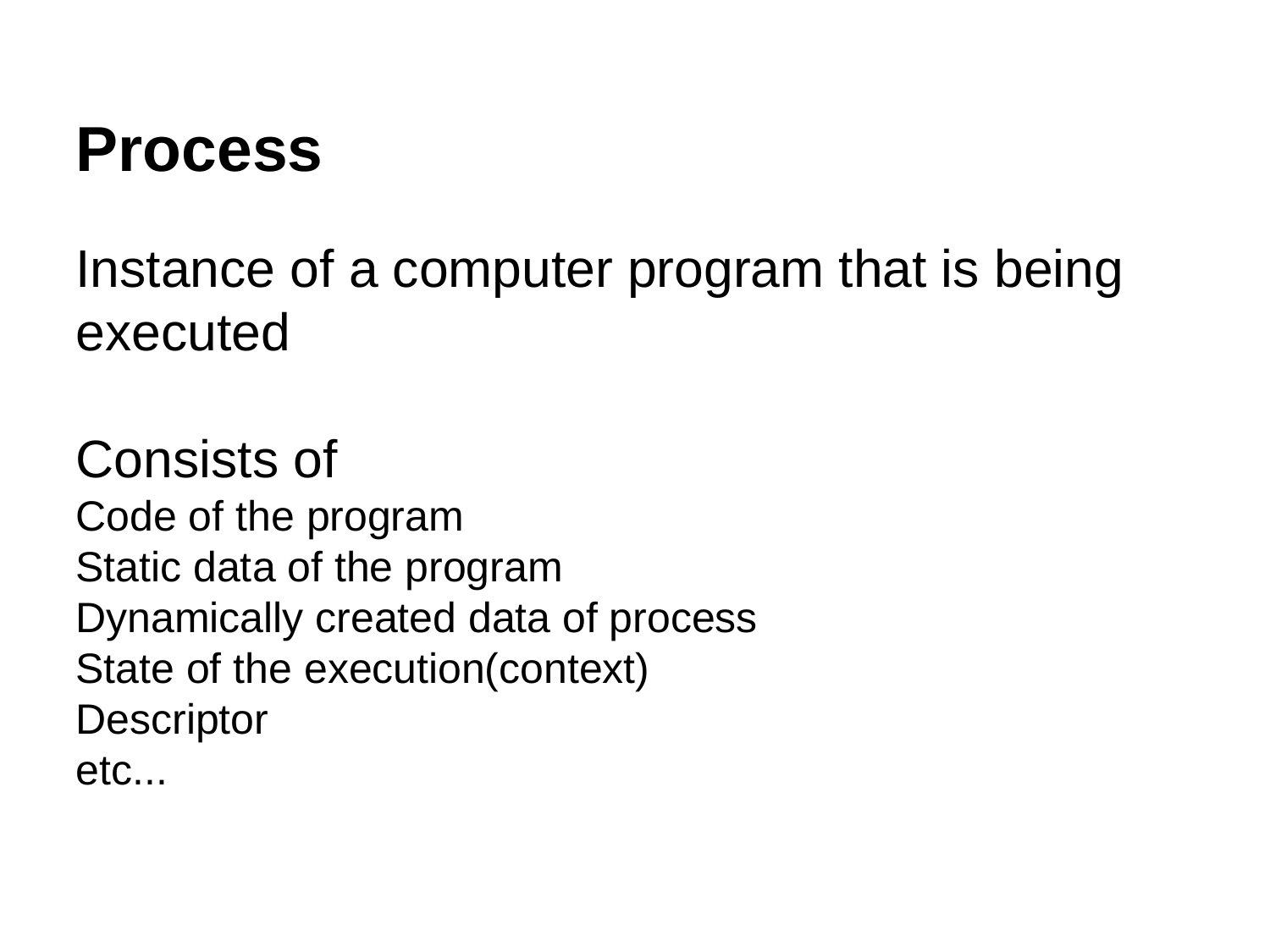

Process
Instance of a computer program that is being executed

Consists of
Code of the program
Static data of the program
Dynamically created data of process
State of the execution(context)
Descriptor
etc...